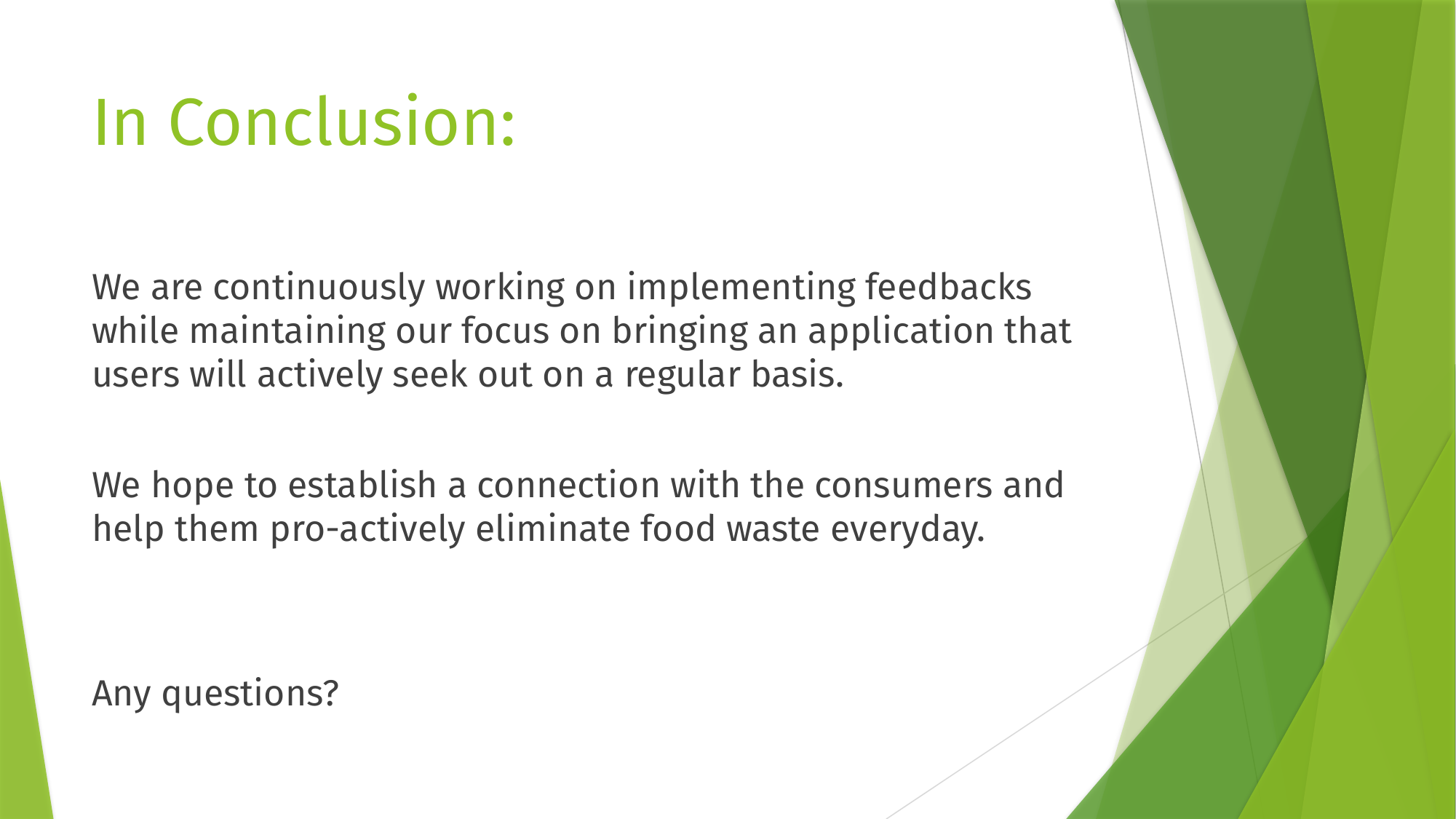

# In Conclusion:
We are continuously working on implementing feedbacks while maintaining our focus on bringing an application that users will actively seek out on a regular basis.

We hope to establish a connection with the consumers and help them pro-actively eliminate food waste everyday.

Any questions?